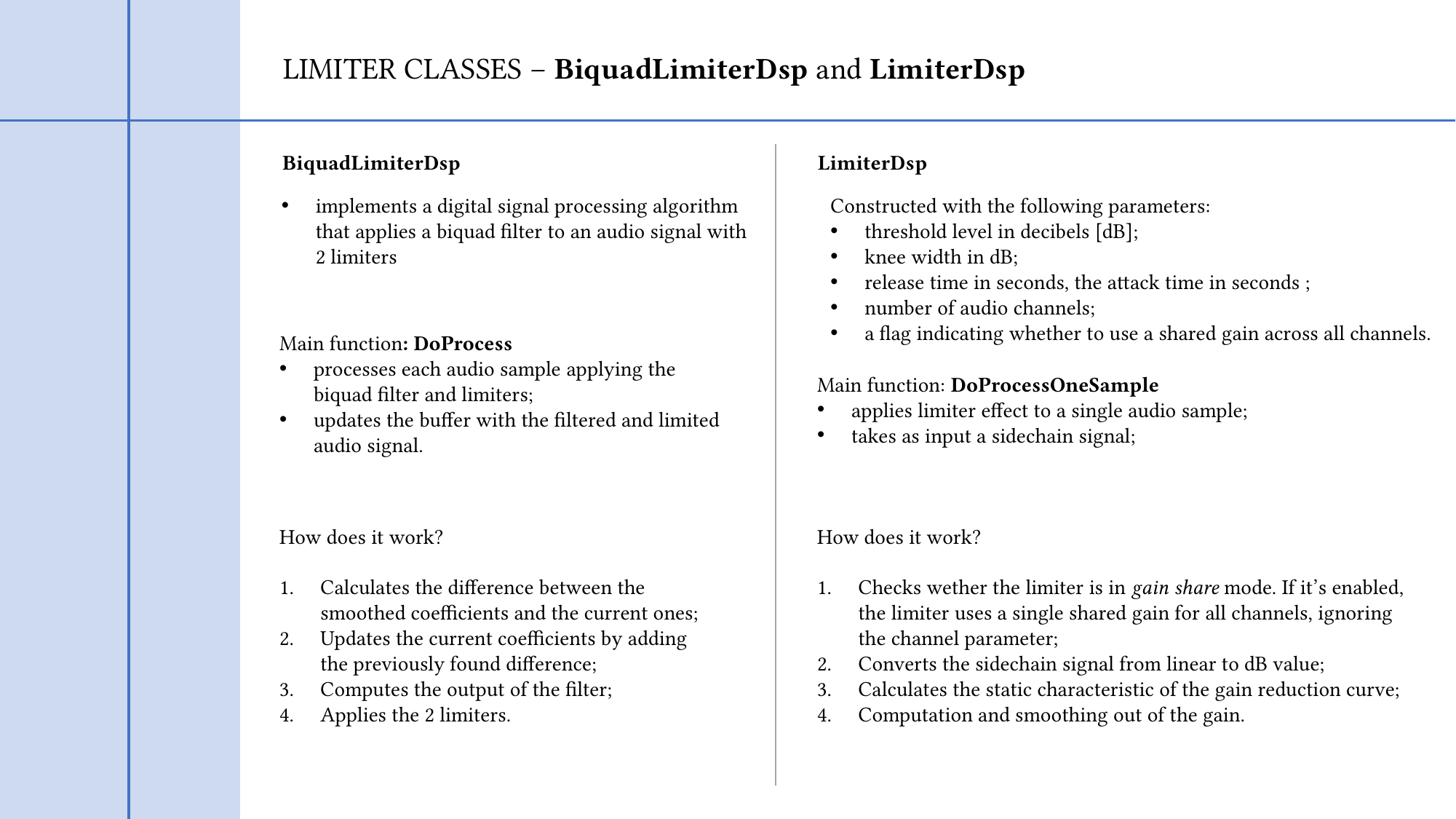

LIMITER CLASSES – BiquadLimiterDsp and LimiterDsp
BiquadLimiterDsp
LimiterDsp
implements a digital signal processing algorithm that applies a biquad filter to an audio signal with 2 limiters
Constructed with the following parameters:
threshold level in decibels [dB];
knee width in dB;
release time in seconds, the attack time in seconds ;
number of audio channels;
a flag indicating whether to use a shared gain across all channels.
Main function: DoProcess
processes each audio sample applying the biquad filter and limiters;
updates the buffer with the filtered and limited audio signal.
Main function: DoProcessOneSample
applies limiter effect to a single audio sample;
takes as input a sidechain signal;
How does it work?

Calculates the difference between the smoothed coefficients and the current ones;
Updates the current coefficients by adding the previously found difference;
Computes the output of the filter;
Applies the 2 limiters.
How does it work?

Checks wether the limiter is in gain share mode. If it’s enabled, the limiter uses a single shared gain for all channels, ignoring the channel parameter;
Converts the sidechain signal from linear to dB value;
Calculates the static characteristic of the gain reduction curve;
Computation and smoothing out of the gain.